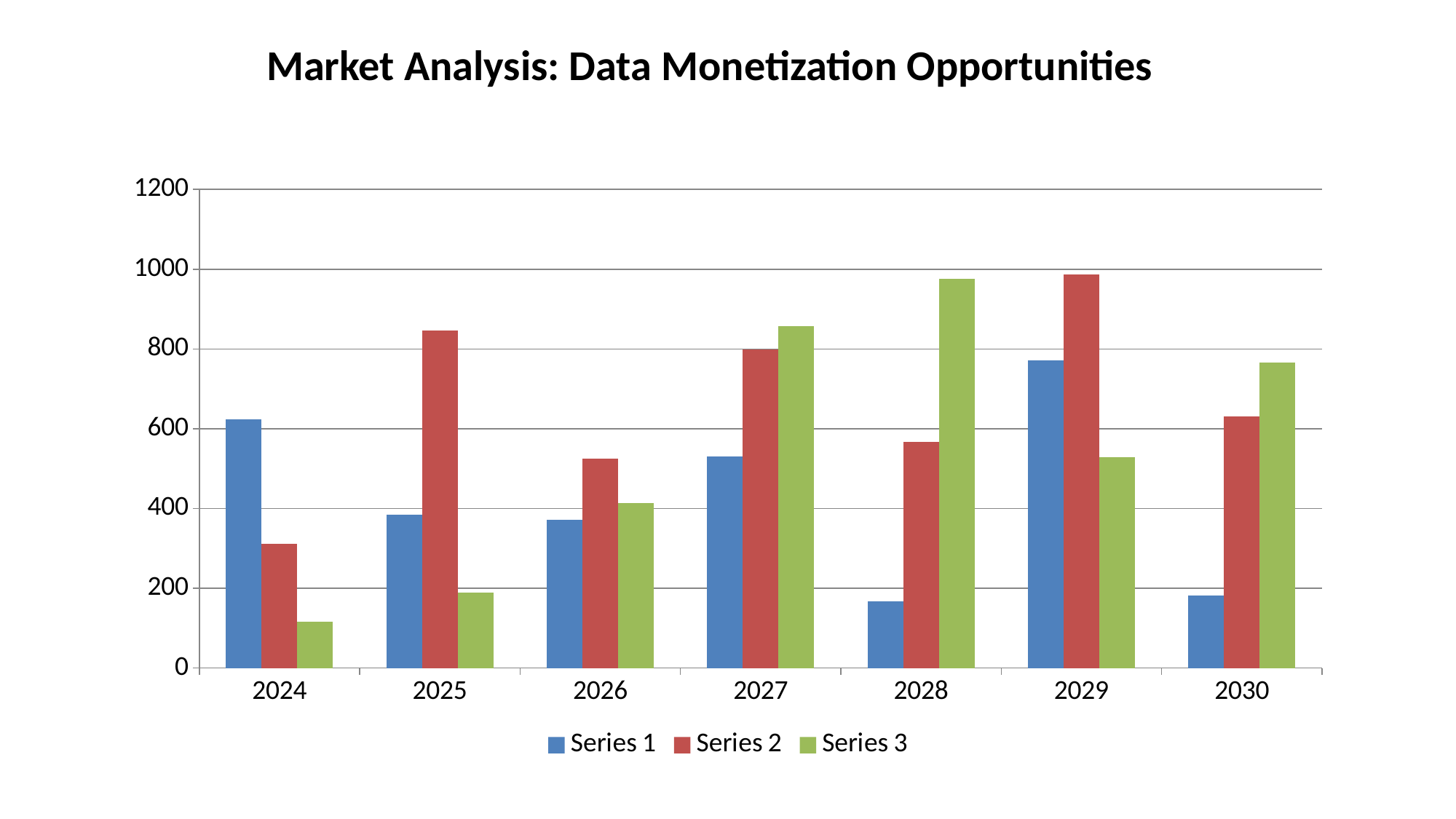

Market Analysis: Data Monetization Opportunities
#

### Chart

| Category | Series 1 | Series 2 | Series 3 |
|---|---|---|---|
| 2024 | 624.0 | 311.0 | 116.0 |
| 2025 | 384.0 | 846.0 | 189.0 |
| 2026 | 372.0 | 525.0 | 414.0 |
| 2027 | 530.0 | 798.0 | 858.0 |
| 2028 | 168.0 | 567.0 | 975.0 |
| 2029 | 772.0 | 986.0 | 529.0 |
| 2030 | 182.0 | 630.0 | 766.0 |